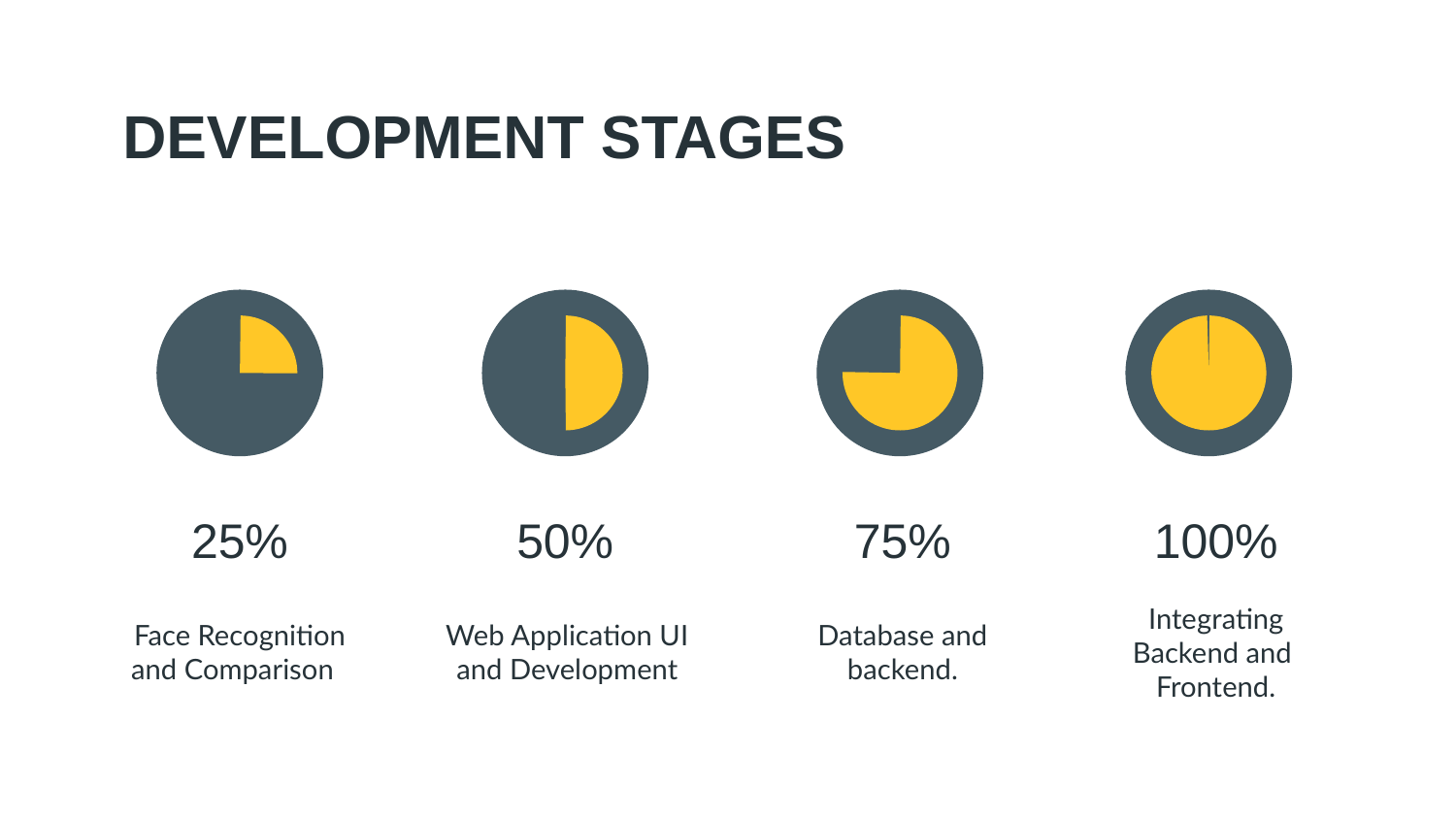

# DEVELOPMENT STAGES

25%
50%
75%
100%
Web Application UI and Development
Face Recognition and Comparison
Database and backend.
Integrating Backend and  Frontend.